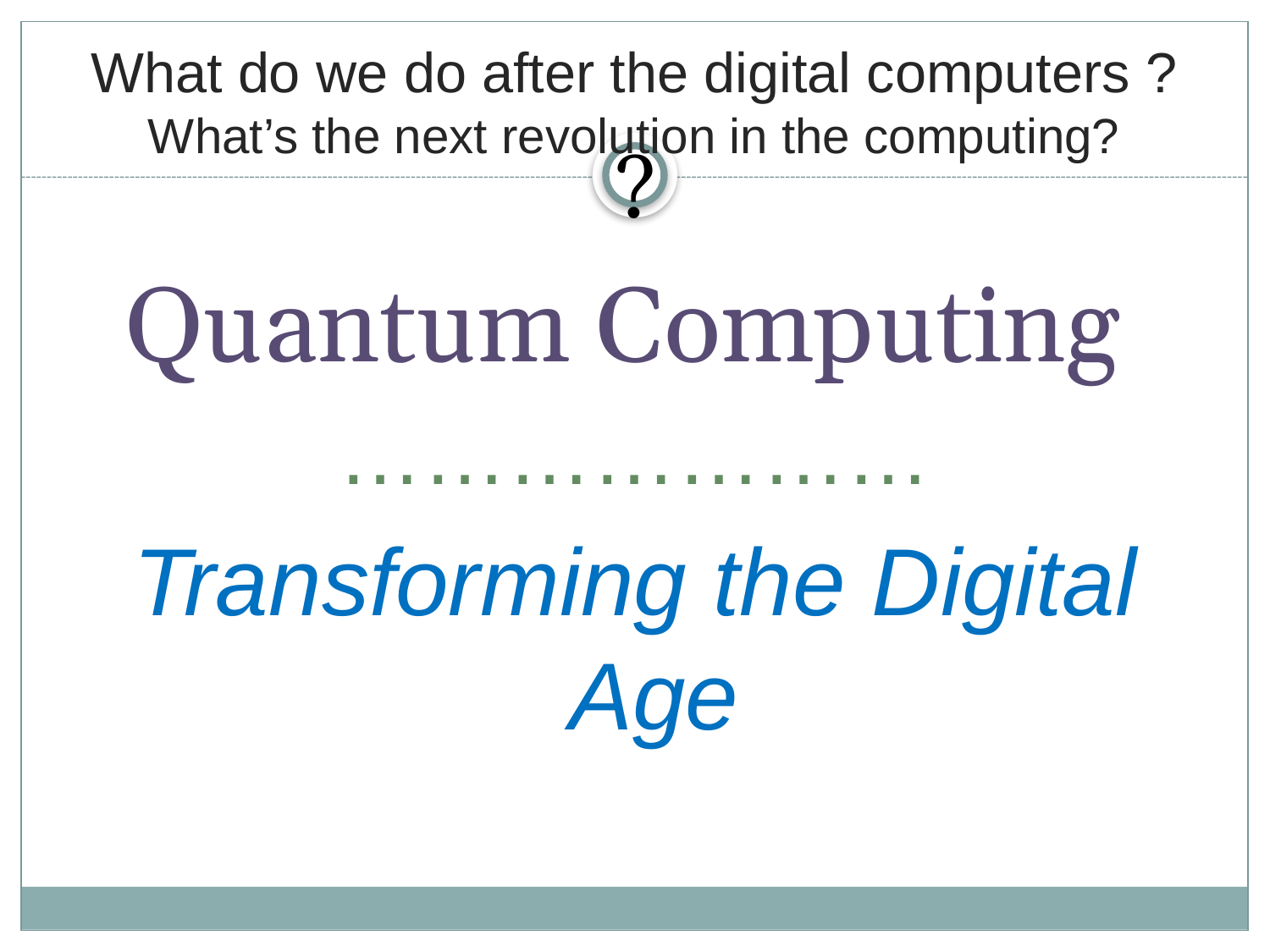

# What do we do after the digital computers ? What’s the next revolution in the computing?
?
Quantum Computing
…………………
Transforming the Digital Age